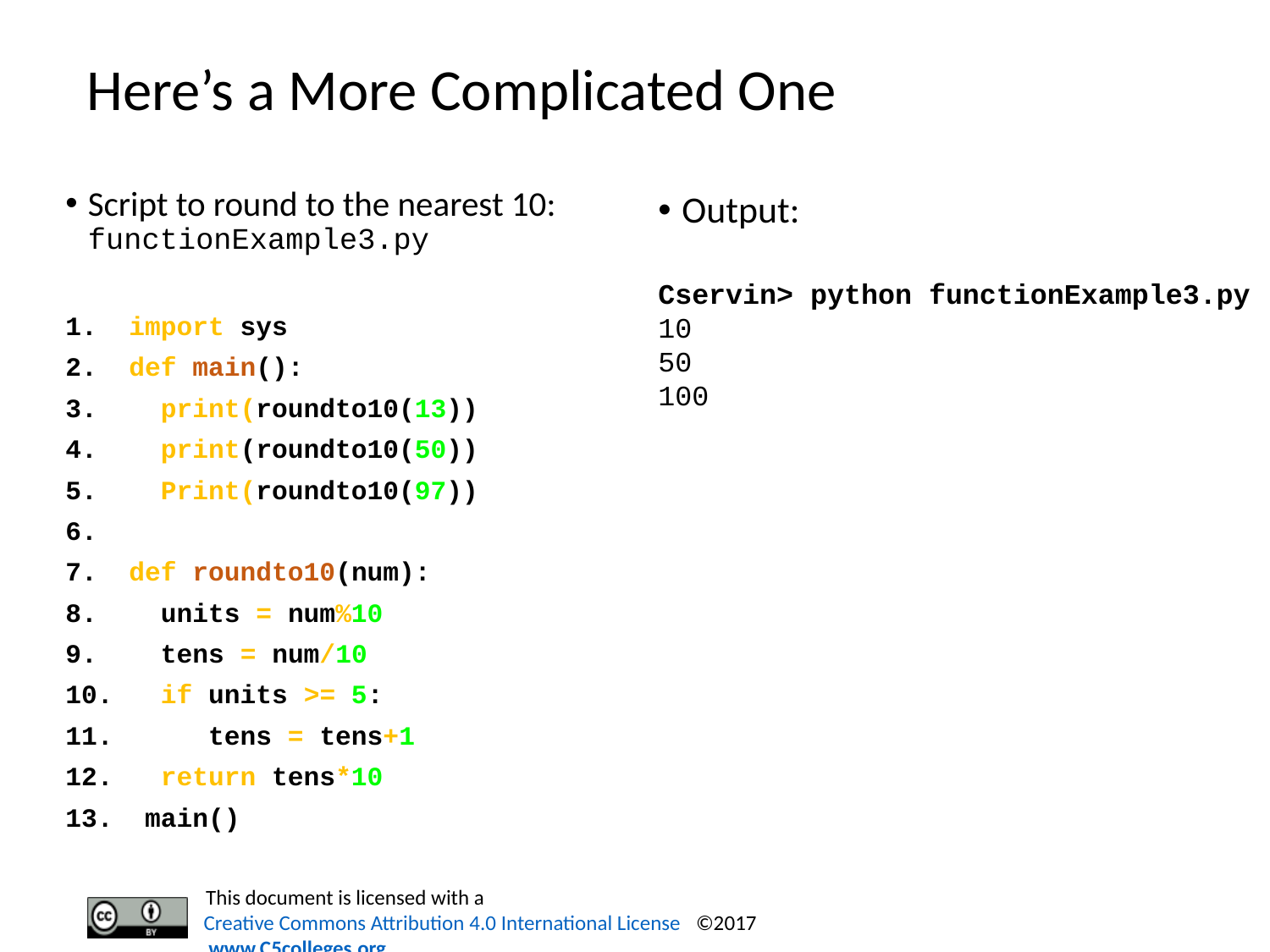

# Here’s a More Complicated One
Script to round to the nearest 10: functionExample3.py

1.  import sys
2.  def main():
3.    print(roundto10(13))
4.    print(roundto10(50))
5.    Print(roundto10(97))
6.
7.  def roundto10(num):
8.    units = num%10
9.    tens = num/10
10.   if units >= 5:
11.      tens = tens+1
12.   return tens*10
13.  main()

Output:
Cservin> python functionExample3.py
10
50
100